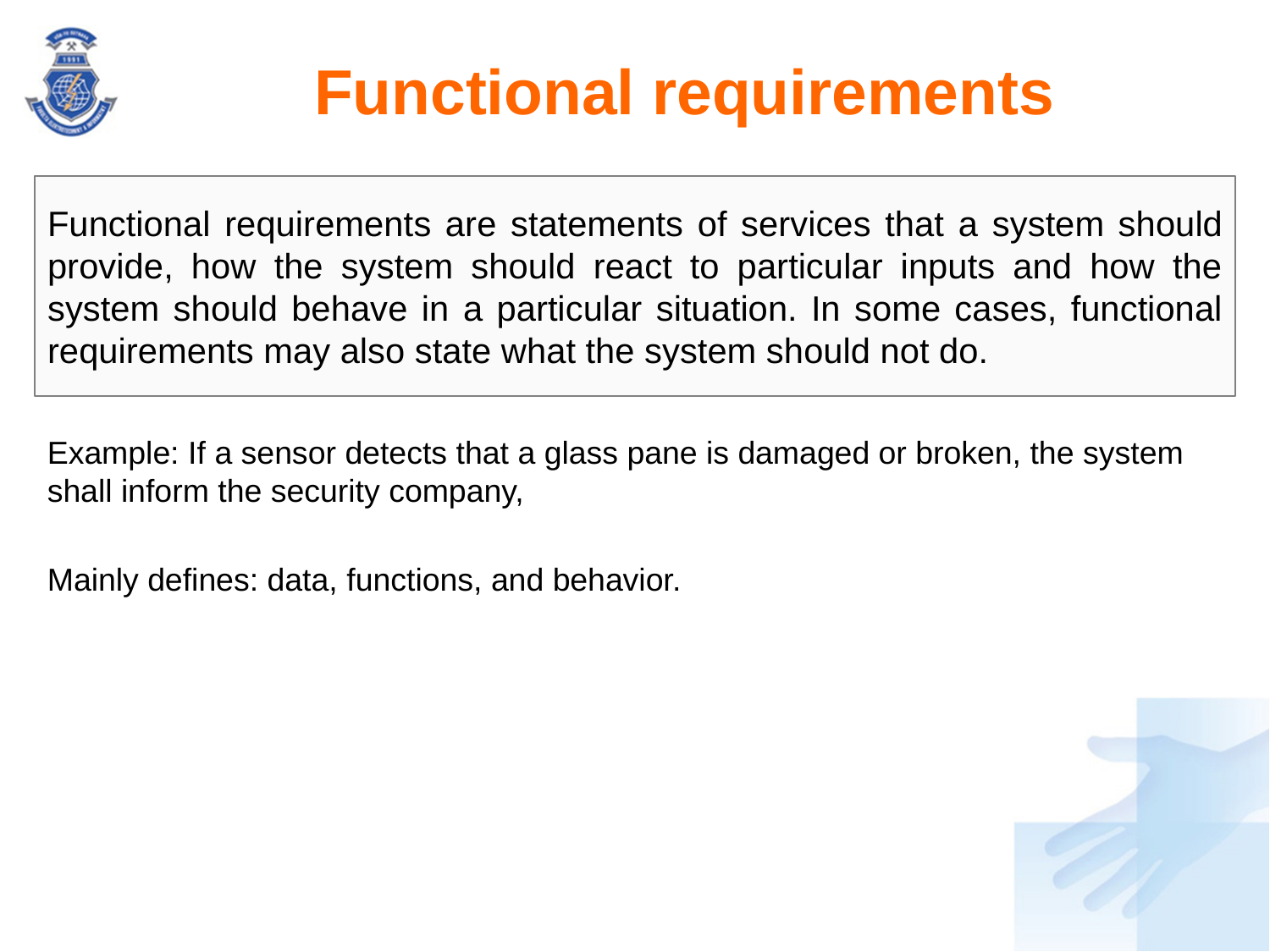

# Functional requirements
Functional requirements are statements of services that a system should provide, how the system should react to particular inputs and how the system should behave in a particular situation. In some cases, functional requirements may also state what the system should not do.
Example: If a sensor detects that a glass pane is damaged or broken, the system shall inform the security company,

Mainly defines: data, functions, and behavior.